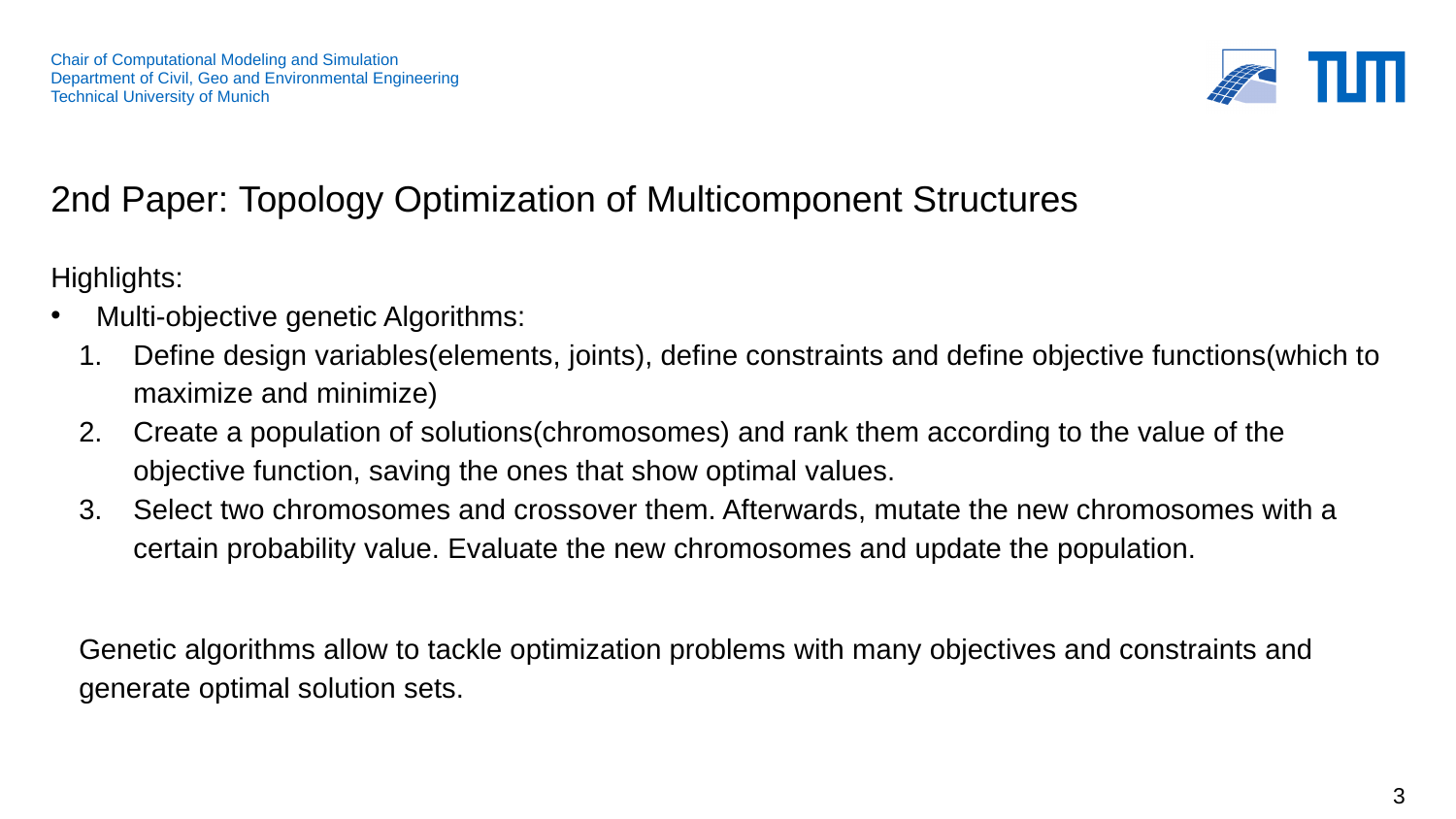

# 2nd Paper: Topology Optimization of Multicomponent Structures
Highlights:
Multi-objective genetic Algorithms:
Define design variables(elements, joints), define constraints and define objective functions(which to maximize and minimize)
Create a population of solutions(chromosomes) and rank them according to the value of the objective function, saving the ones that show optimal values.
Select two chromosomes and crossover them. Afterwards, mutate the new chromosomes with a certain probability value. Evaluate the new chromosomes and update the population.

Genetic algorithms allow to tackle optimization problems with many objectives and constraints and generate optimal solution sets.
3